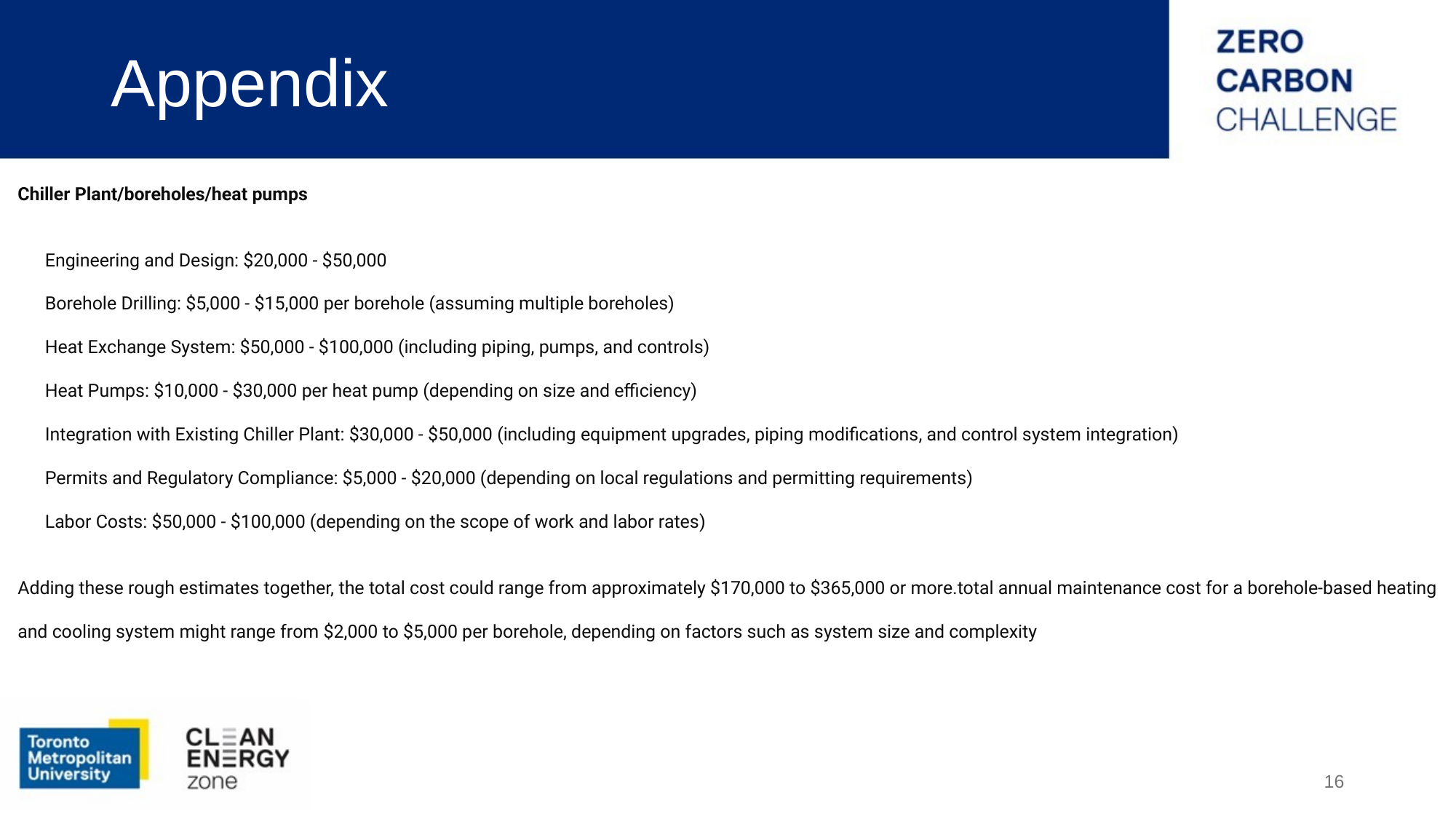

# Appendix

Chiller Plant/boreholes/heat pumps
Engineering and Design: $20,000 - $50,000
Borehole Drilling: $5,000 - $15,000 per borehole (assuming multiple boreholes)
Heat Exchange System: $50,000 - $100,000 (including piping, pumps, and controls)
Heat Pumps: $10,000 - $30,000 per heat pump (depending on size and efficiency)
Integration with Existing Chiller Plant: $30,000 - $50,000 (including equipment upgrades, piping modifications, and control system integration)
Permits and Regulatory Compliance: $5,000 - $20,000 (depending on local regulations and permitting requirements)
Labor Costs: $50,000 - $100,000 (depending on the scope of work and labor rates)
Adding these rough estimates together, the total cost could range from approximately $170,000 to $365,000 or more.total annual maintenance cost for a borehole-based heating and cooling system might range from $2,000 to $5,000 per borehole, depending on factors such as system size and complexity

16